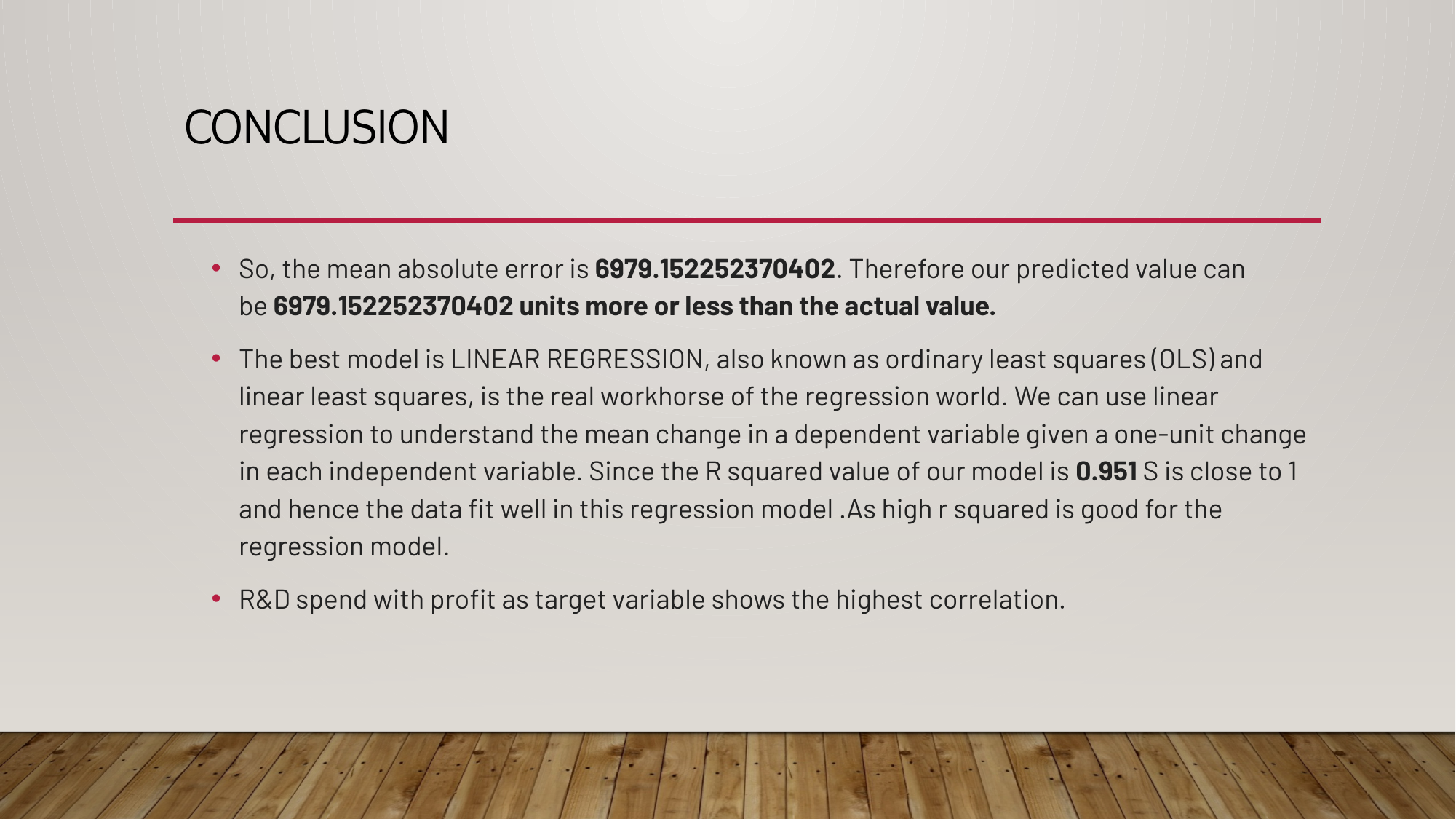

# CONCLUSION
So, the mean absolute error is 6979.152252370402. Therefore our predicted value can be 6979.152252370402 units more or less than the actual value.
The best model is LINEAR REGRESSION, also known as ordinary least squares (OLS) and linear least squares, is the real workhorse of the regression world. We can use linear regression to understand the mean change in a dependent variable given a one-unit change in each independent variable. Since the R squared value of our model is 0.951 S is close to 1 and hence the data fit well in this regression model .As high r squared is good for the regression model.
R&D spend with profit as target variable shows the highest correlation.